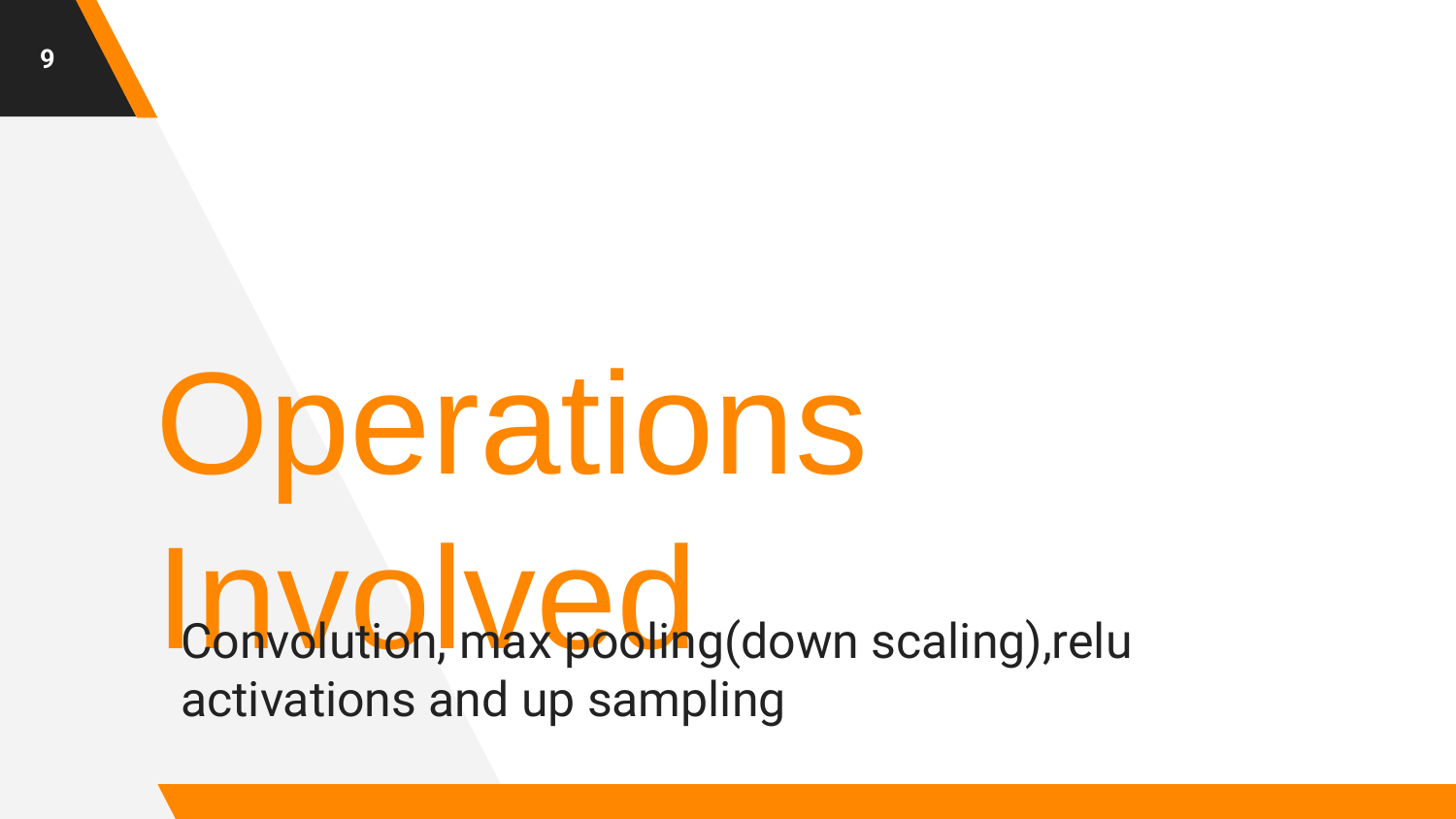

9
Operations Involved
Convolution, max pooling(down scaling),relu activations and up sampling